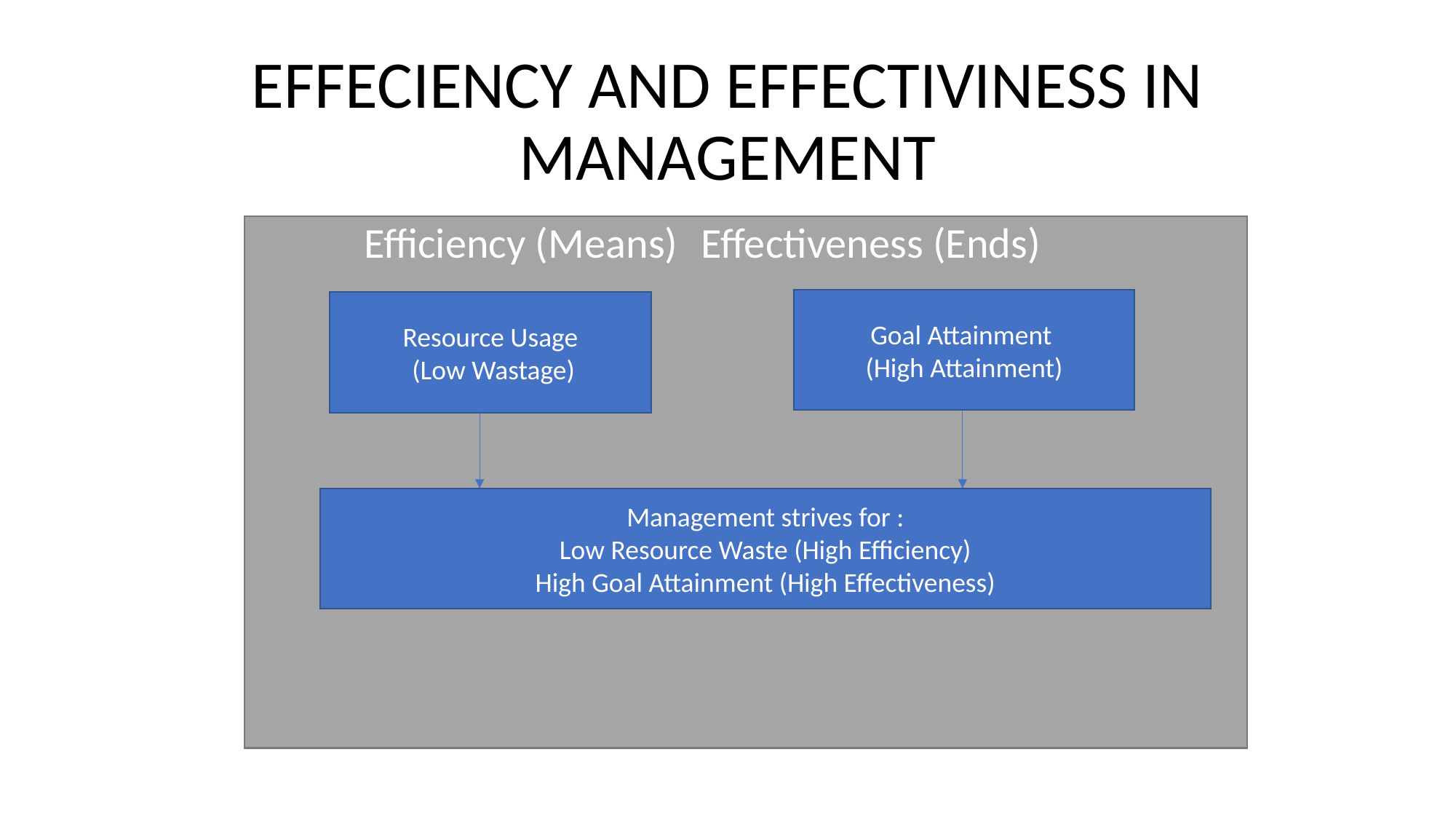

# EFFECIENCY AND EFFECTIVINESS IN MANAGEMENT
	Efficiency (Means)	 Effectiveness (Ends)
Goal Attainment
(High Attainment)
Resource Usage
 (Low Wastage)
Management strives for :
Low Resource Waste (High Efficiency)
High Goal Attainment (High Effectiveness)